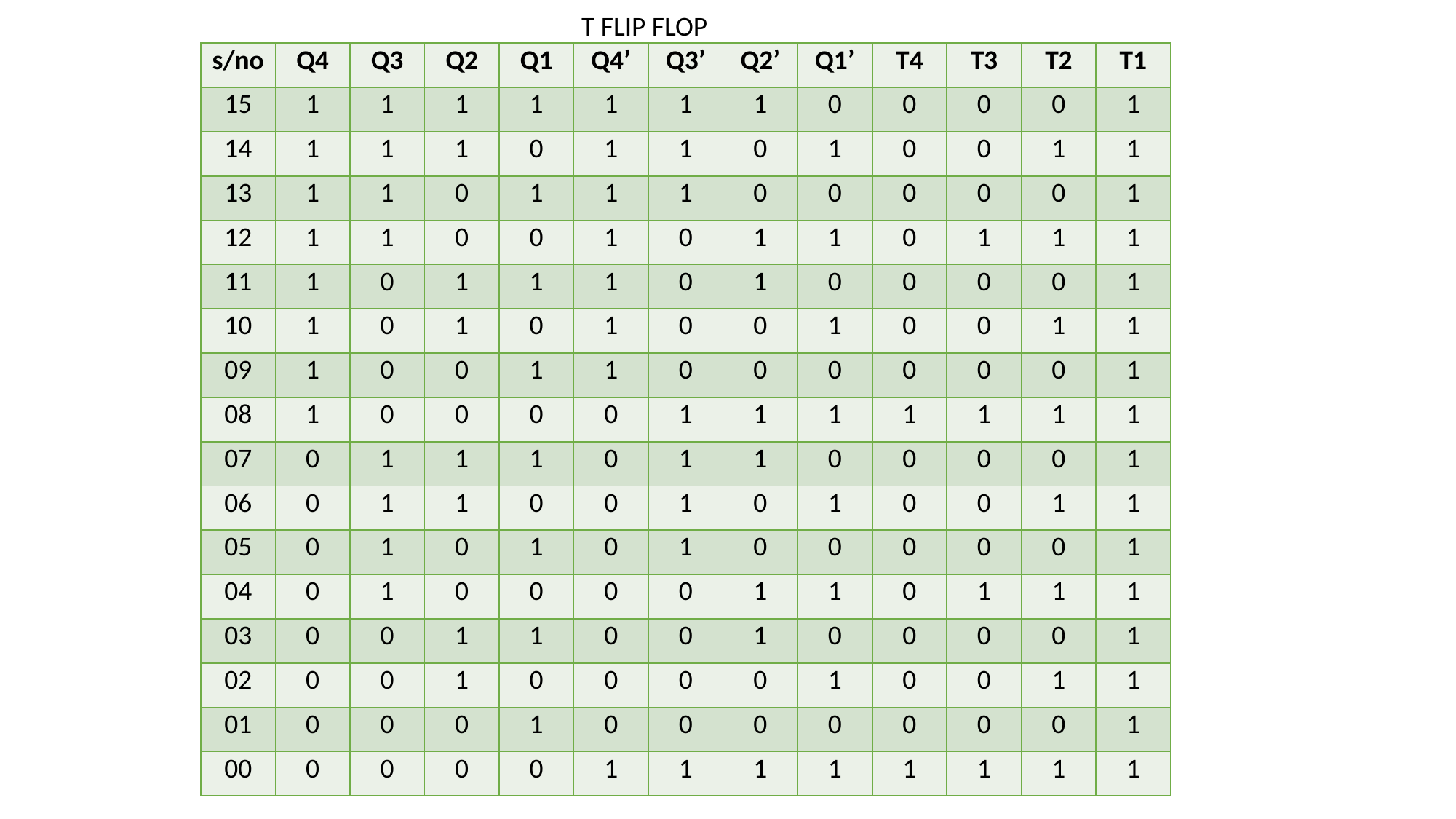

T FLIP FLOP
| s/no | Q4 | Q3 | Q2 | Q1 | Q4’ | Q3’ | Q2’ | Q1’ | T4 | T3 | T2 | T1 |
| --- | --- | --- | --- | --- | --- | --- | --- | --- | --- | --- | --- | --- |
| 15 | 1 | 1 | 1 | 1 | 1 | 1 | 1 | 0 | 0 | 0 | 0 | 1 |
| 14 | 1 | 1 | 1 | 0 | 1 | 1 | 0 | 1 | 0 | 0 | 1 | 1 |
| 13 | 1 | 1 | 0 | 1 | 1 | 1 | 0 | 0 | 0 | 0 | 0 | 1 |
| 12 | 1 | 1 | 0 | 0 | 1 | 0 | 1 | 1 | 0 | 1 | 1 | 1 |
| 11 | 1 | 0 | 1 | 1 | 1 | 0 | 1 | 0 | 0 | 0 | 0 | 1 |
| 10 | 1 | 0 | 1 | 0 | 1 | 0 | 0 | 1 | 0 | 0 | 1 | 1 |
| 09 | 1 | 0 | 0 | 1 | 1 | 0 | 0 | 0 | 0 | 0 | 0 | 1 |
| 08 | 1 | 0 | 0 | 0 | 0 | 1 | 1 | 1 | 1 | 1 | 1 | 1 |
| 07 | 0 | 1 | 1 | 1 | 0 | 1 | 1 | 0 | 0 | 0 | 0 | 1 |
| 06 | 0 | 1 | 1 | 0 | 0 | 1 | 0 | 1 | 0 | 0 | 1 | 1 |
| 05 | 0 | 1 | 0 | 1 | 0 | 1 | 0 | 0 | 0 | 0 | 0 | 1 |
| 04 | 0 | 1 | 0 | 0 | 0 | 0 | 1 | 1 | 0 | 1 | 1 | 1 |
| 03 | 0 | 0 | 1 | 1 | 0 | 0 | 1 | 0 | 0 | 0 | 0 | 1 |
| 02 | 0 | 0 | 1 | 0 | 0 | 0 | 0 | 1 | 0 | 0 | 1 | 1 |
| 01 | 0 | 0 | 0 | 1 | 0 | 0 | 0 | 0 | 0 | 0 | 0 | 1 |
| 00 | 0 | 0 | 0 | 0 | 1 | 1 | 1 | 1 | 1 | 1 | 1 | 1 |